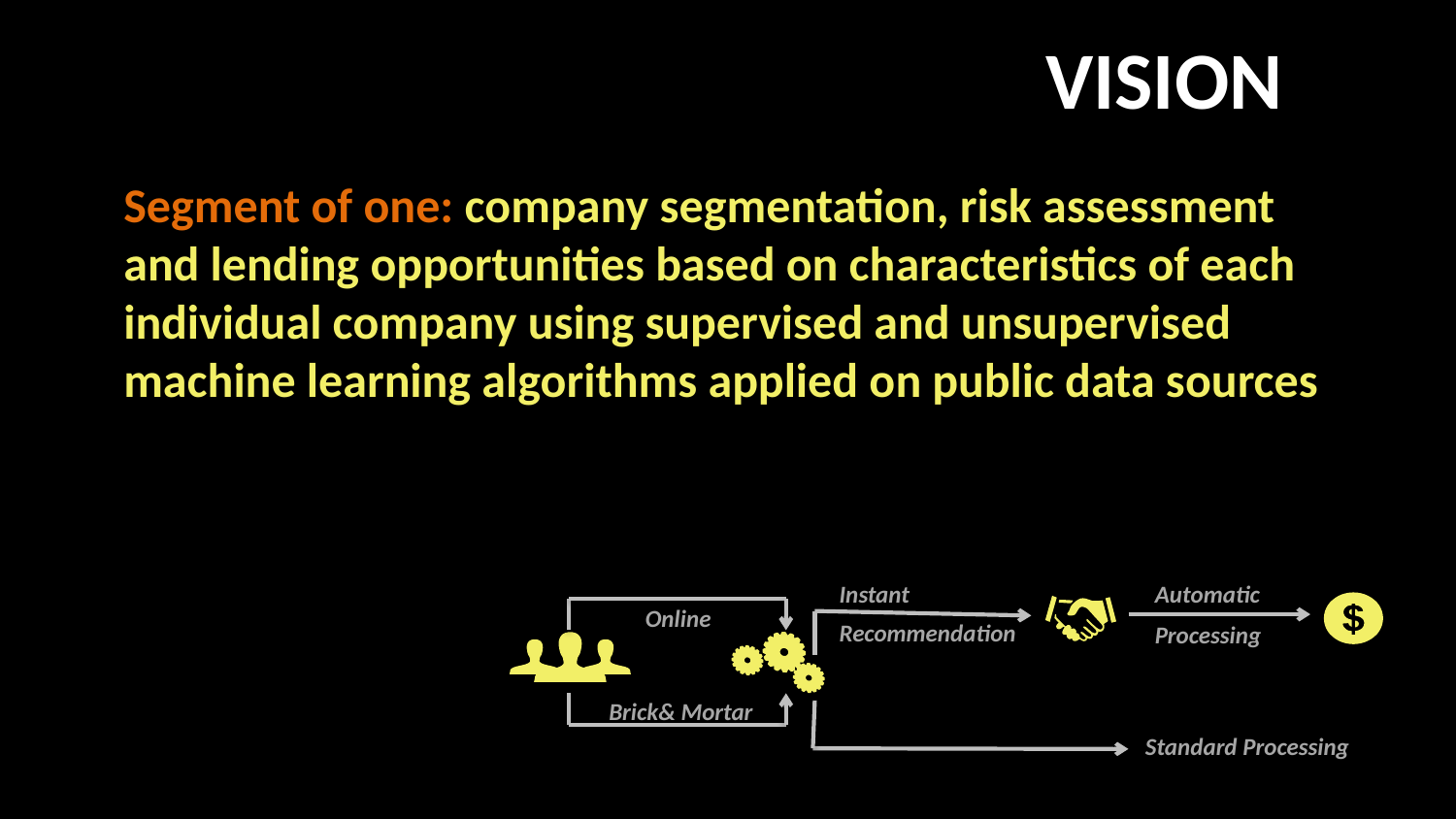

VISION
Segment of one: company segmentation, risk assessment and lending opportunities based on characteristics of each individual company using supervised and unsupervised machine learning algorithms applied on public data sources
Instant

Recommendation
Automatic

Processing

Online

Brick& Mortar
Standard Processing